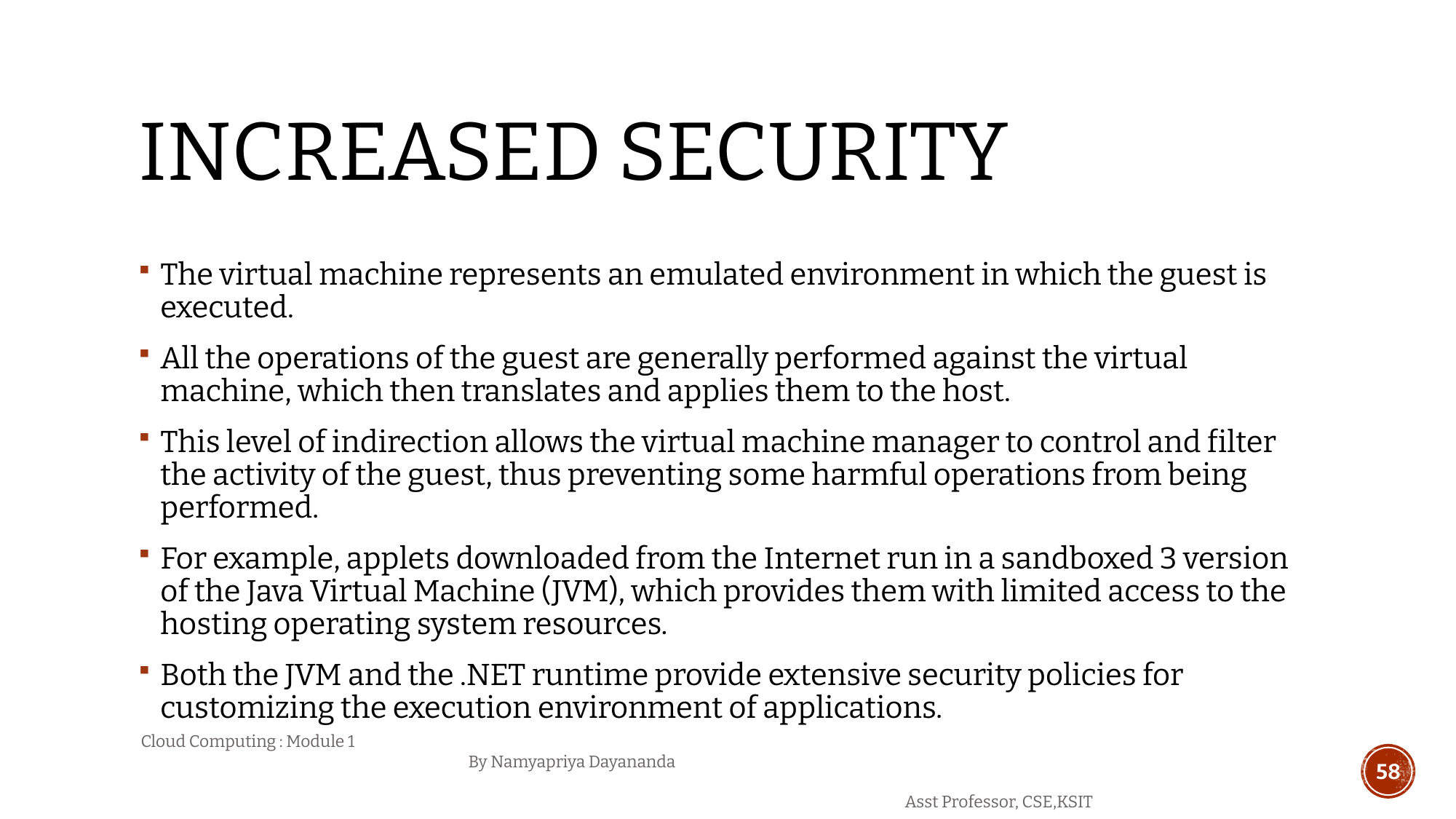

# Increased security
The virtual machine represents an emulated environment in which the guest is executed.
All the operations of the guest are generally performed against the virtual machine, which then translates and applies them to the host.
This level of indirection allows the virtual machine manager to control and filter the activity of the guest, thus preventing some harmful operations from being performed.
For example, applets downloaded from the Internet run in a sandboxed 3 version of the Java Virtual Machine (JVM), which provides them with limited access to the hosting operating system resources.
Both the JVM and the .NET runtime provide extensive security policies for customizing the execution environment of applications.
Cloud Computing : Module 1                                             										By Namyapriya Dayananda
																	Asst Professor, CSE,KSIT
58